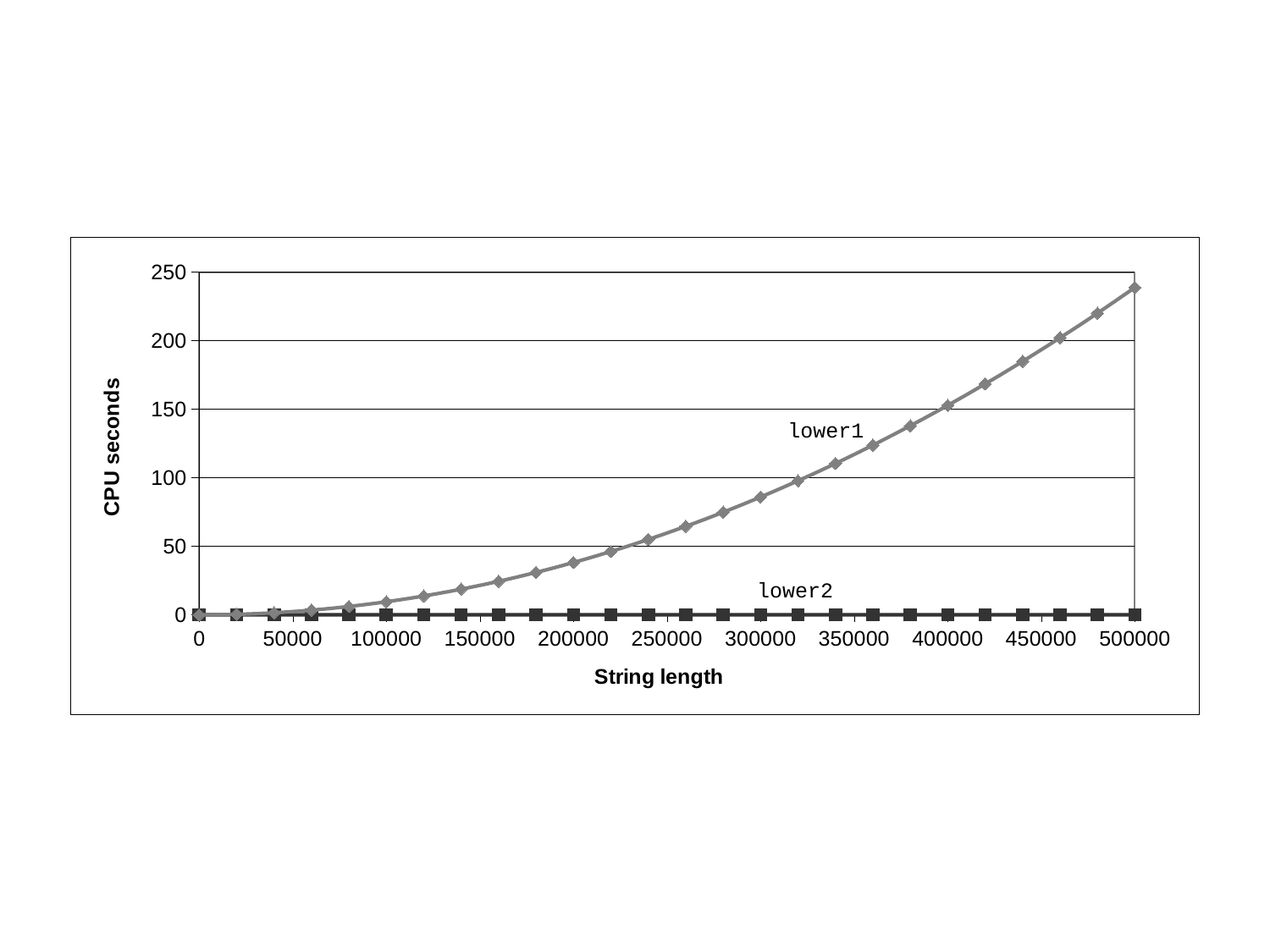

### Chart

| Category | lower1 | lower2 |
|---|---|---|
lower1
lower2
lower1
lower2